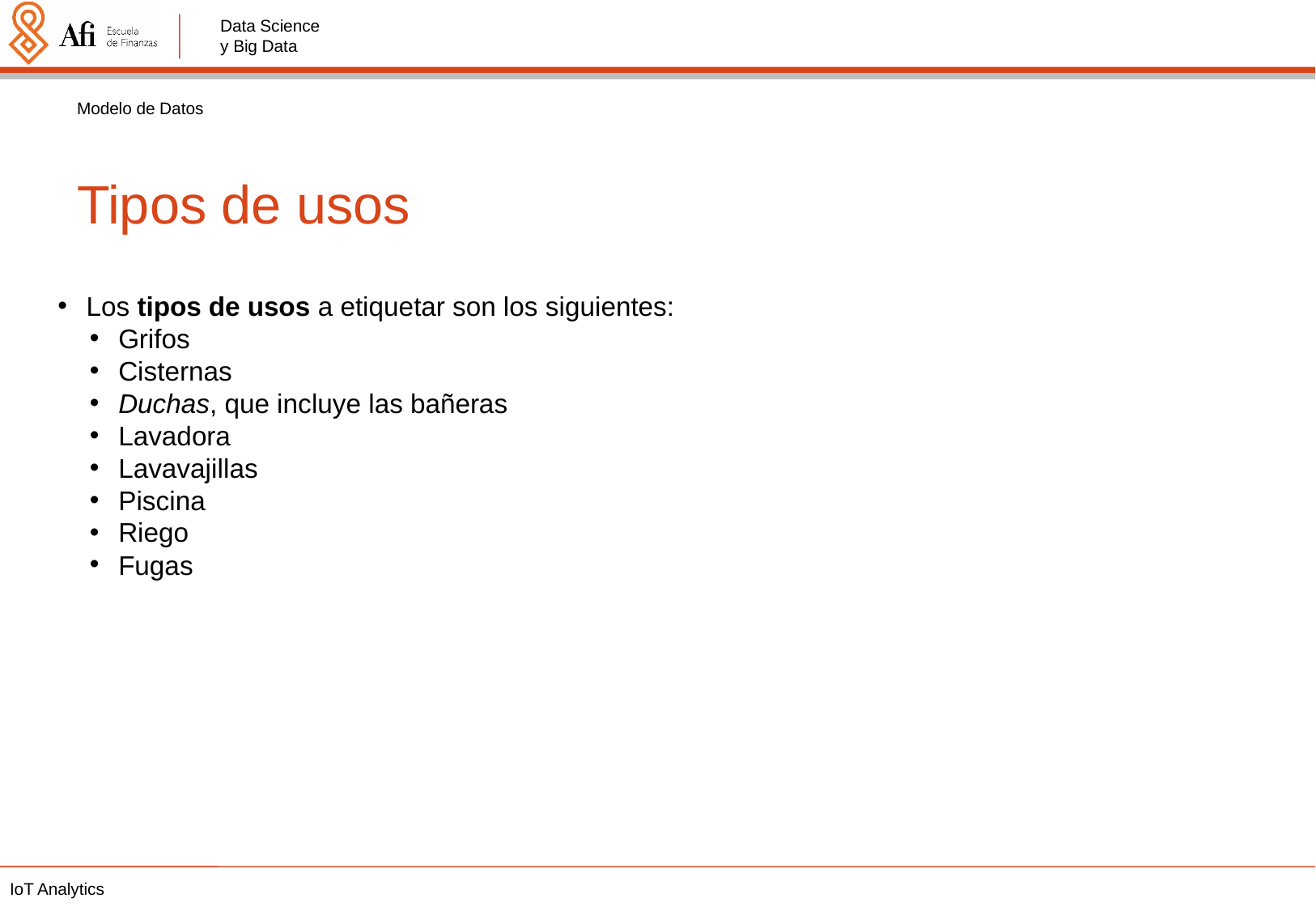

Modelo de Datos
Tipos de usos
Los tipos de usos a etiquetar son los siguientes:
Grifos
Cisternas
Duchas, que incluye las bañeras
Lavadora
Lavavajillas
Piscina
Riego
Fugas